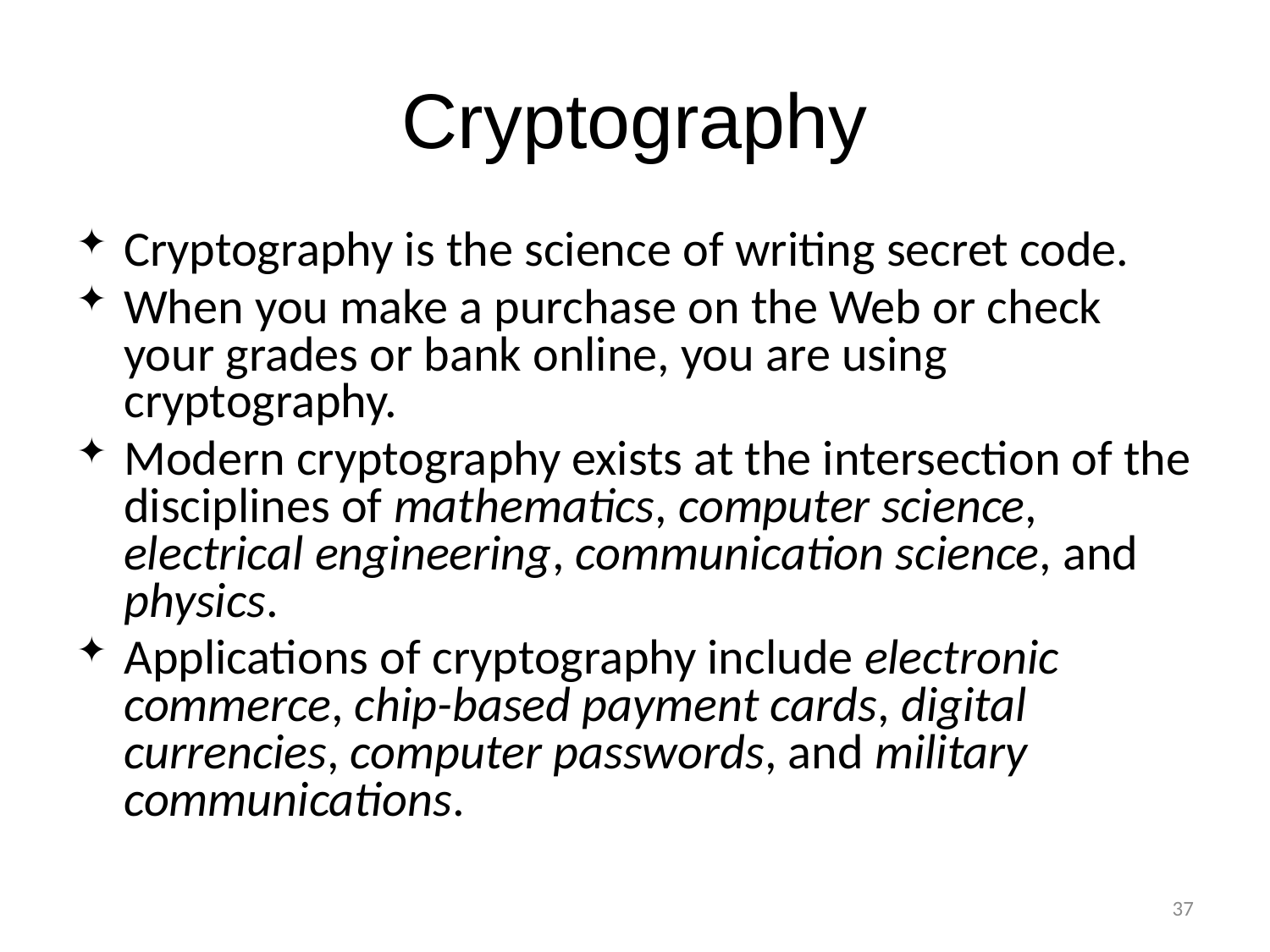

# Cryptography
Cryptography is the science of writing secret code.
When you make a purchase on the Web or check your grades or bank online, you are using cryptography.
Modern cryptography exists at the intersection of the disciplines of mathematics, computer science, electrical engineering, communication science, and physics.
Applications of cryptography include electronic commerce, chip-based payment cards, digital currencies, computer passwords, and military communications.

37